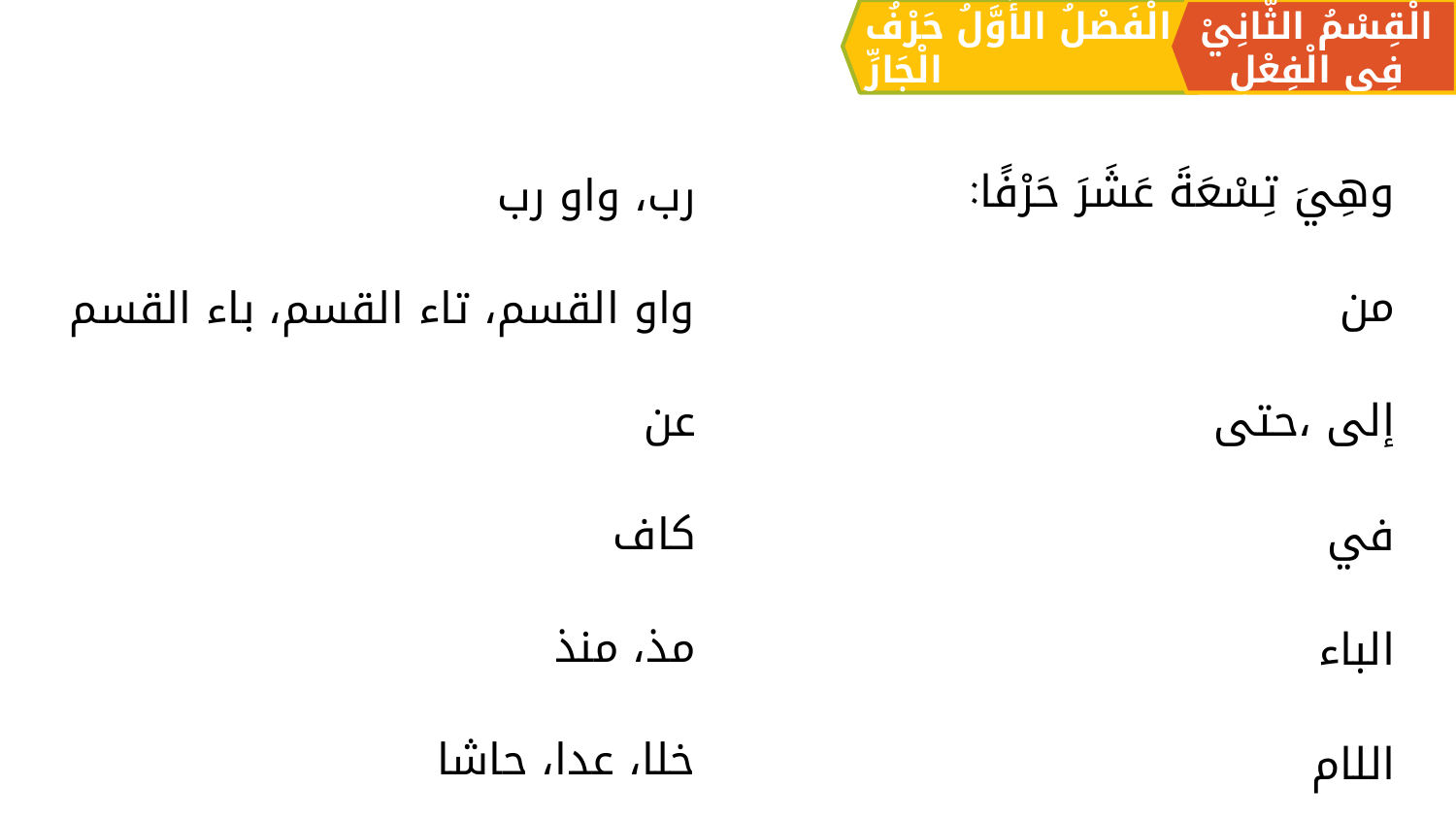

الْقِسْمُ الثَّانِيْ فِي الْفِعْلِ
الْفَصْلُ الأَوَّلُ حَرْفُ الْجَارِّ
رب، واو رب
واو القسم، تاء القسم، باء القسم
عن
كاف
مذ، منذ
خلا، عدا، حاشا
وهِيَ تِسْعَةَ عَشَرَ حَرْفًا:
من
إلی ،حتی
في
الباء
اللام